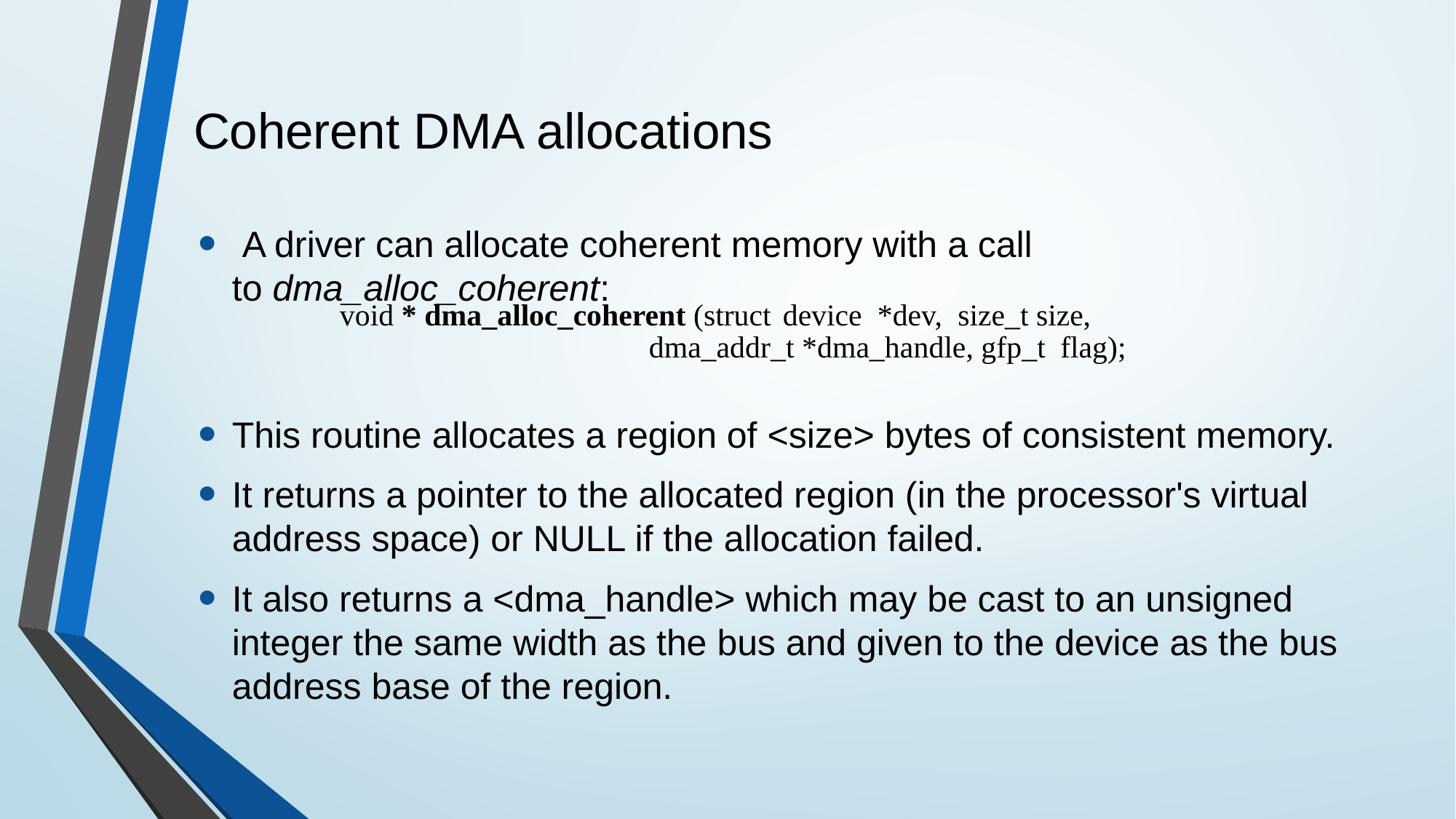

# Coherent DMA allocations
 A driver can allocate coherent memory with a call to dma_alloc_coherent:

 void * dma_alloc_coherent (struct device  *dev, size_t size,
	dma_addr_t *dma_handle, gfp_t flag);

This routine allocates a region of <size> bytes of consistent memory.
It returns a pointer to the allocated region (in the processor's virtual address space) or NULL if the allocation failed.
It also returns a <dma_handle> which may be cast to an unsigned integer the same width as the bus and given to the device as the bus address base of the region.